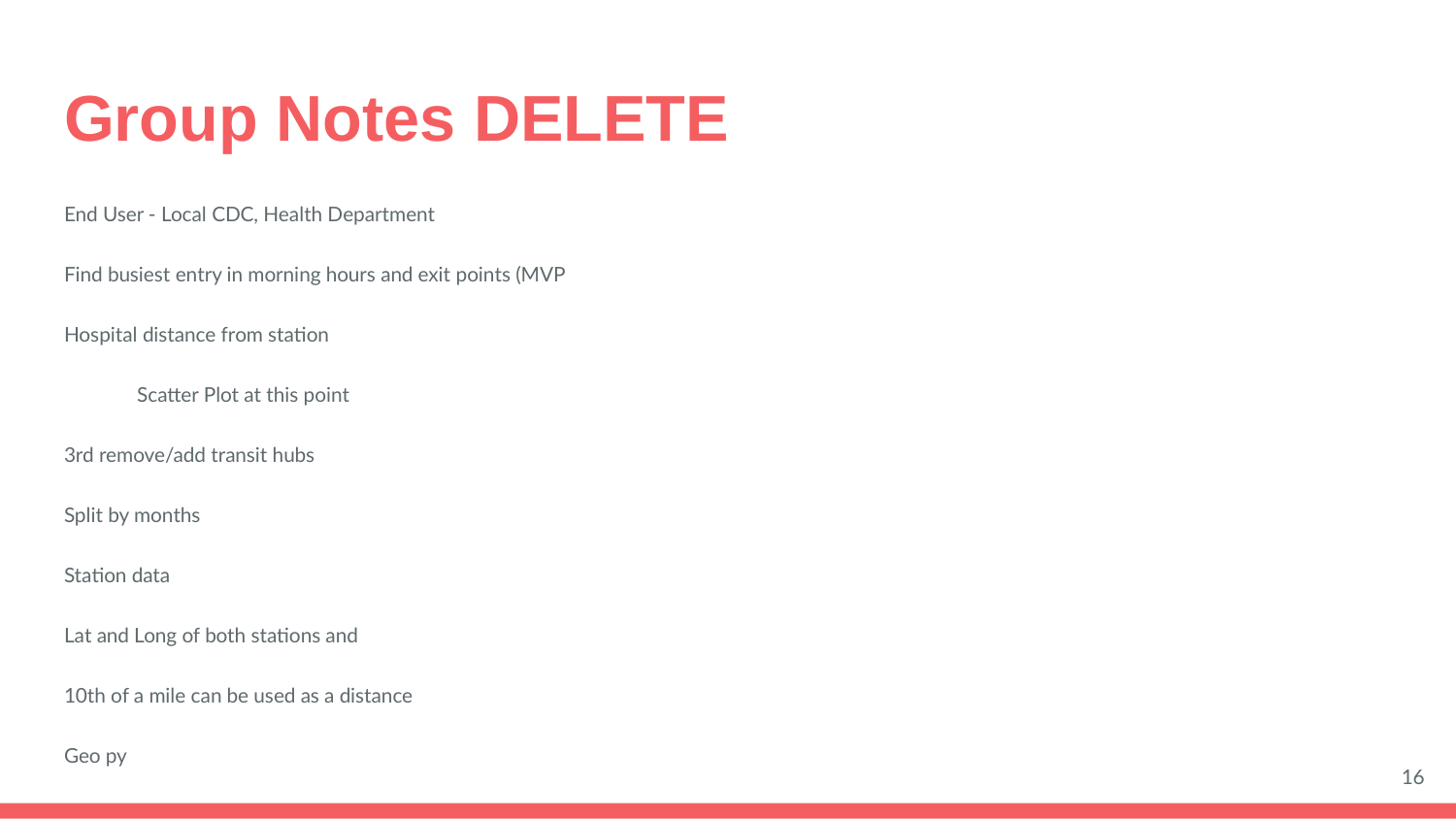

# Group Notes DELETE
End User - Local CDC, Health Department
Find busiest entry in morning hours and exit points (MVP
Hospital distance from station
Scatter Plot at this point
3rd remove/add transit hubs
Split by months
Station data
Lat and Long of both stations and
10th of a mile can be used as a distance
Geo py

16